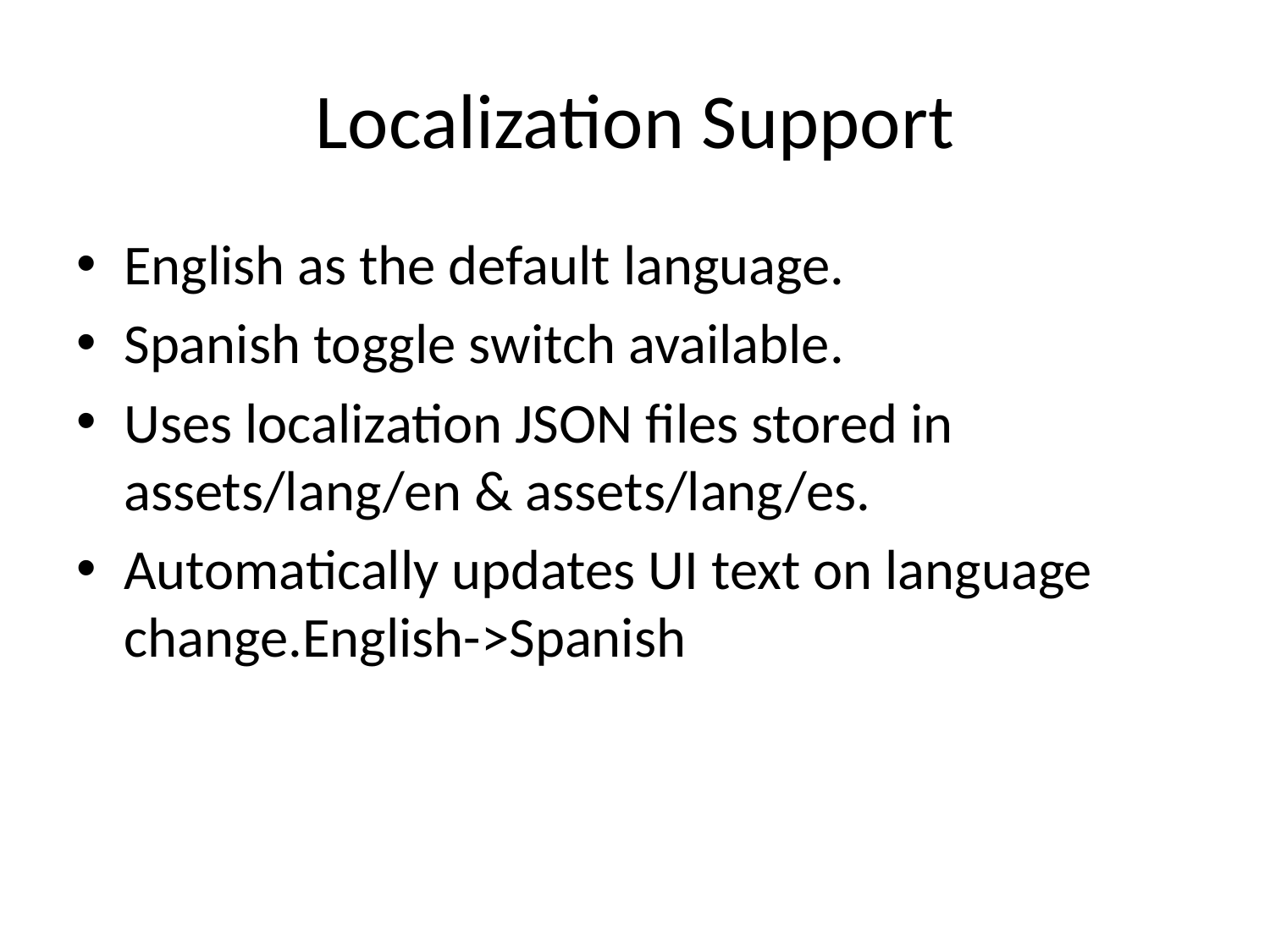

# Localization Support
English as the default language.
Spanish toggle switch available.
Uses localization JSON files stored in assets/lang/en & assets/lang/es.
Automatically updates UI text on language change.English->Spanish